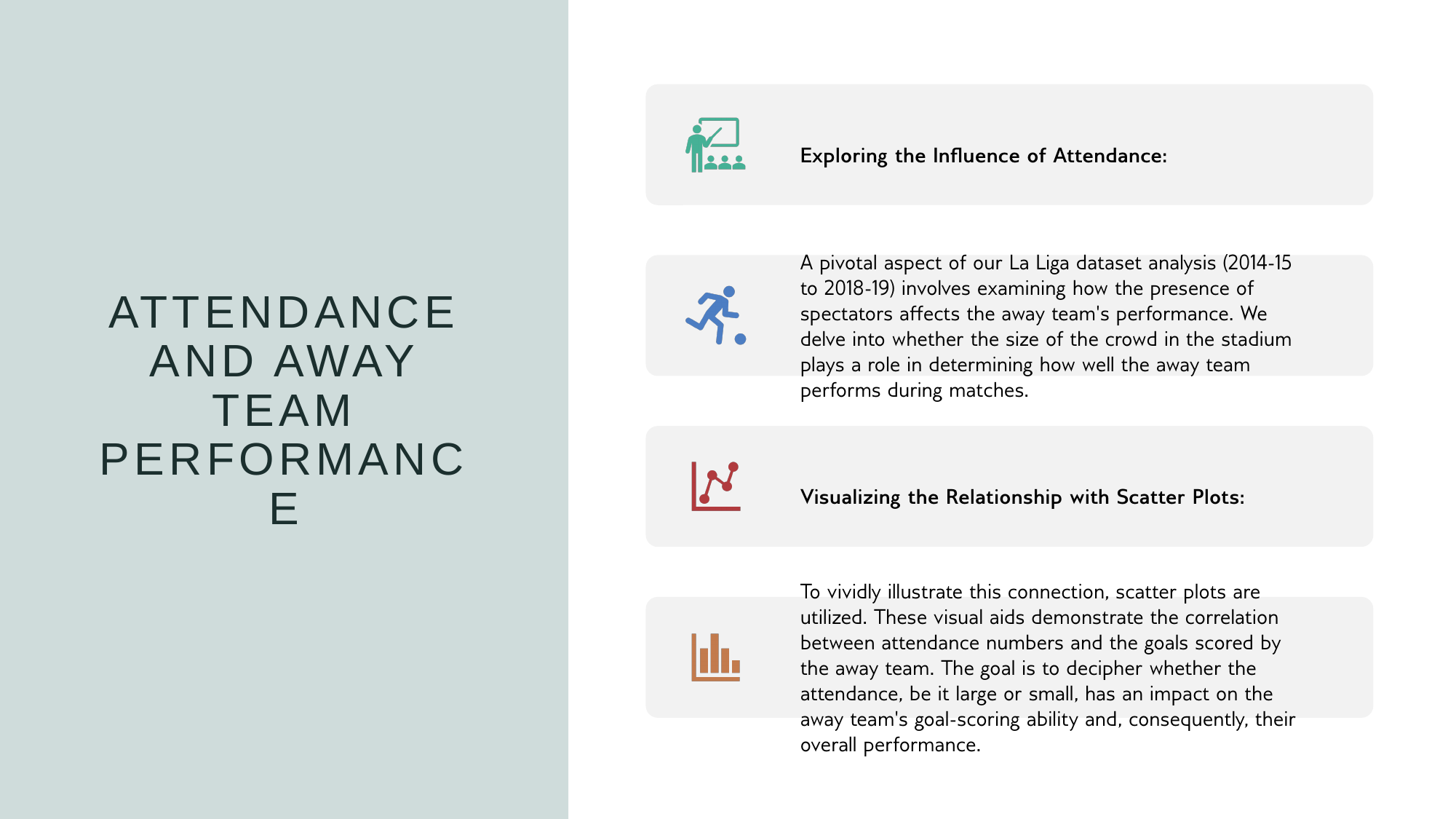

# Attendance and away team performance
Exploring the Influence of Attendance:
A pivotal aspect of our La Liga dataset analysis (2014-15 to 2018-19) involves examining how the presence of spectators affects the away team's performance. We delve into whether the size of the crowd in the stadium plays a role in determining how well the away team performs during matches.
Visualizing the Relationship with Scatter Plots:
To vividly illustrate this connection, scatter plots are utilized. These visual aids demonstrate the correlation between attendance numbers and the goals scored by the away team. The goal is to decipher whether the attendance, be it large or small, has an impact on the away team's goal-scoring ability and, consequently, their overall performance.